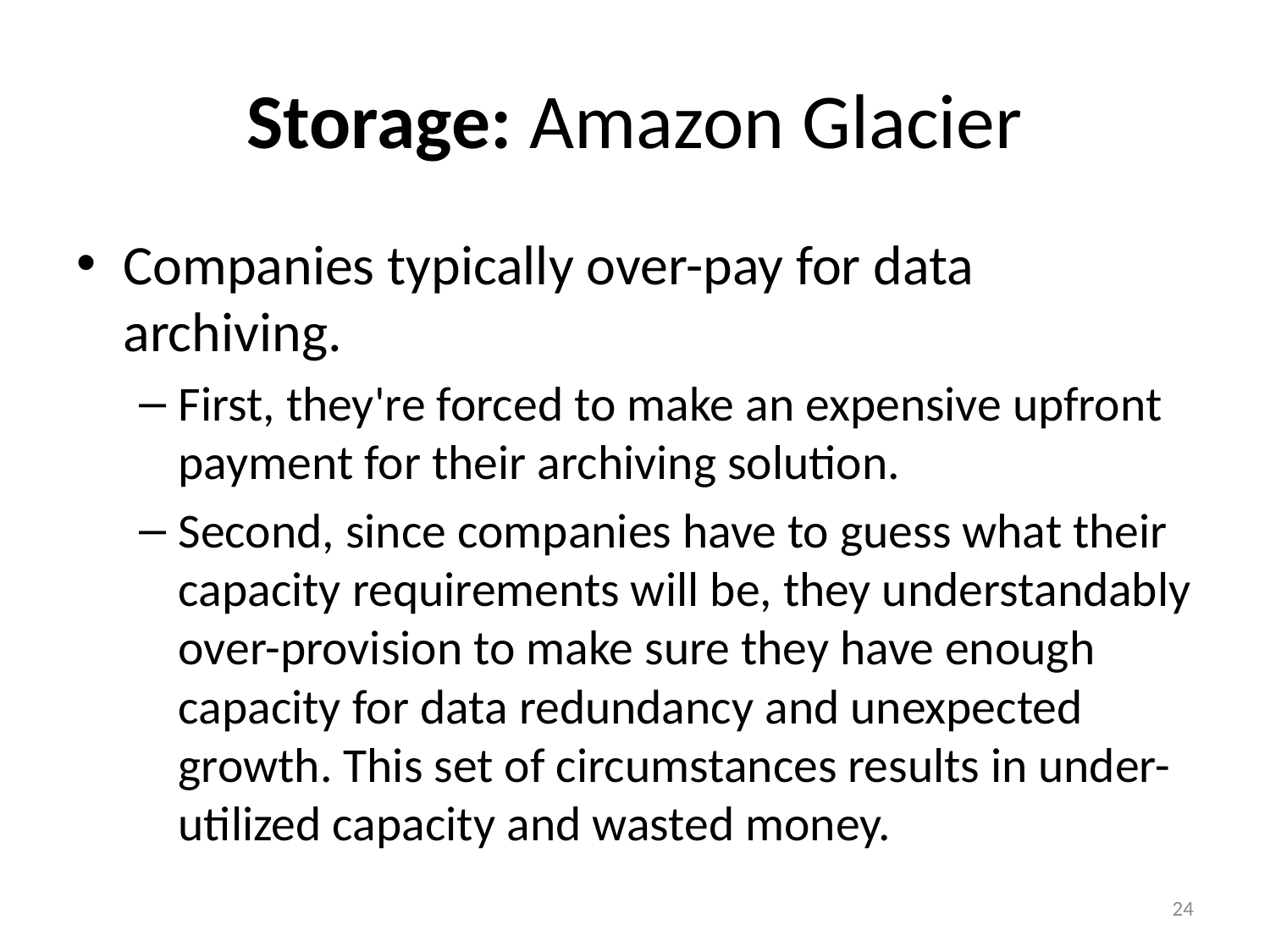

# Storage: Amazon Glacier
Companies typically over-pay for data archiving.
First, they're forced to make an expensive upfront payment for their archiving solution.
Second, since companies have to guess what their capacity requirements will be, they understandably over-provision to make sure they have enough capacity for data redundancy and unexpected growth. This set of circumstances results in under-utilized capacity and wasted money.
24